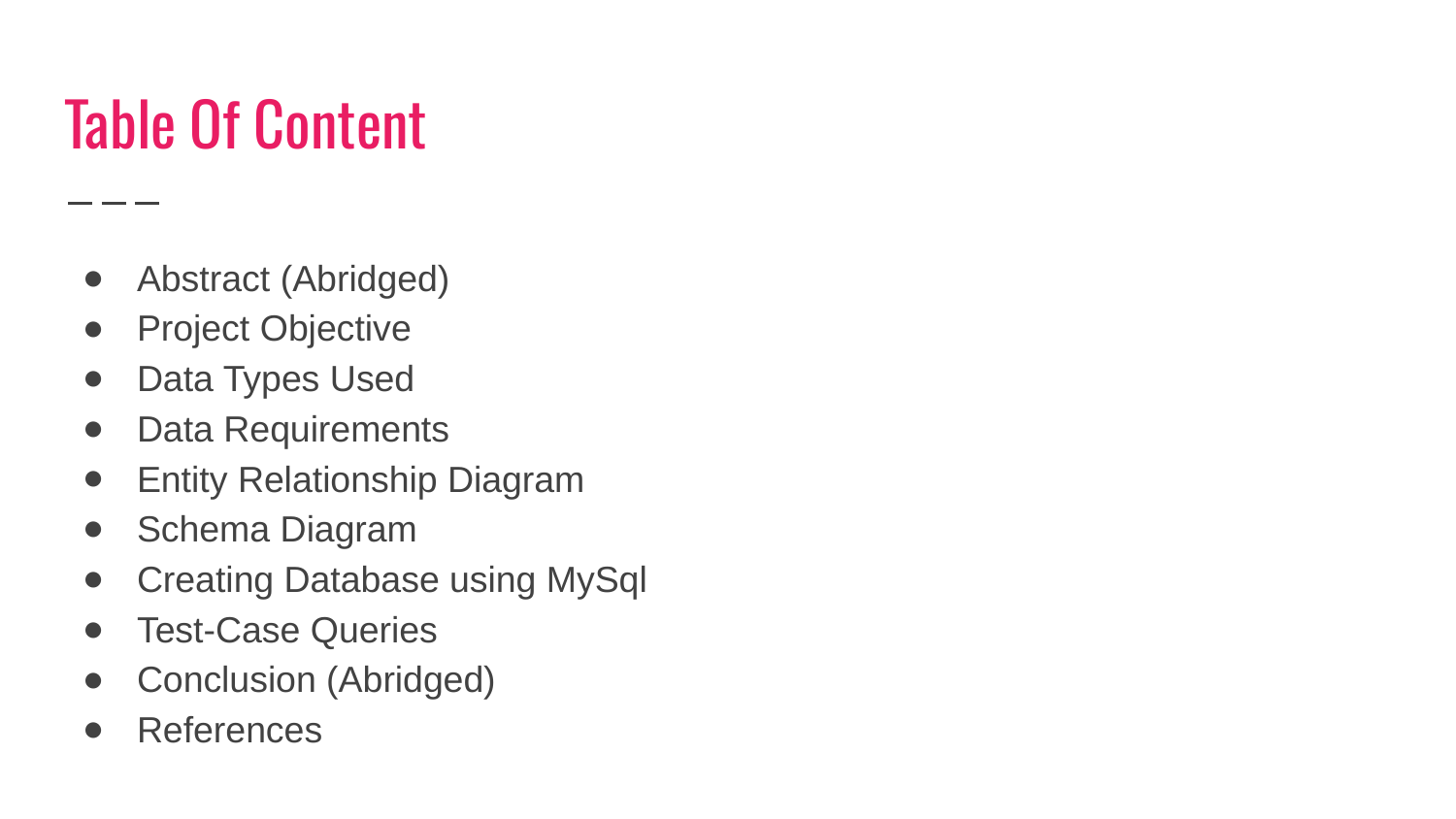

# Table Of Content
Abstract (Abridged)
Project Objective
Data Types Used
Data Requirements
Entity Relationship Diagram
Schema Diagram
Creating Database using MySql
Test-Case Queries
Conclusion (Abridged)
References